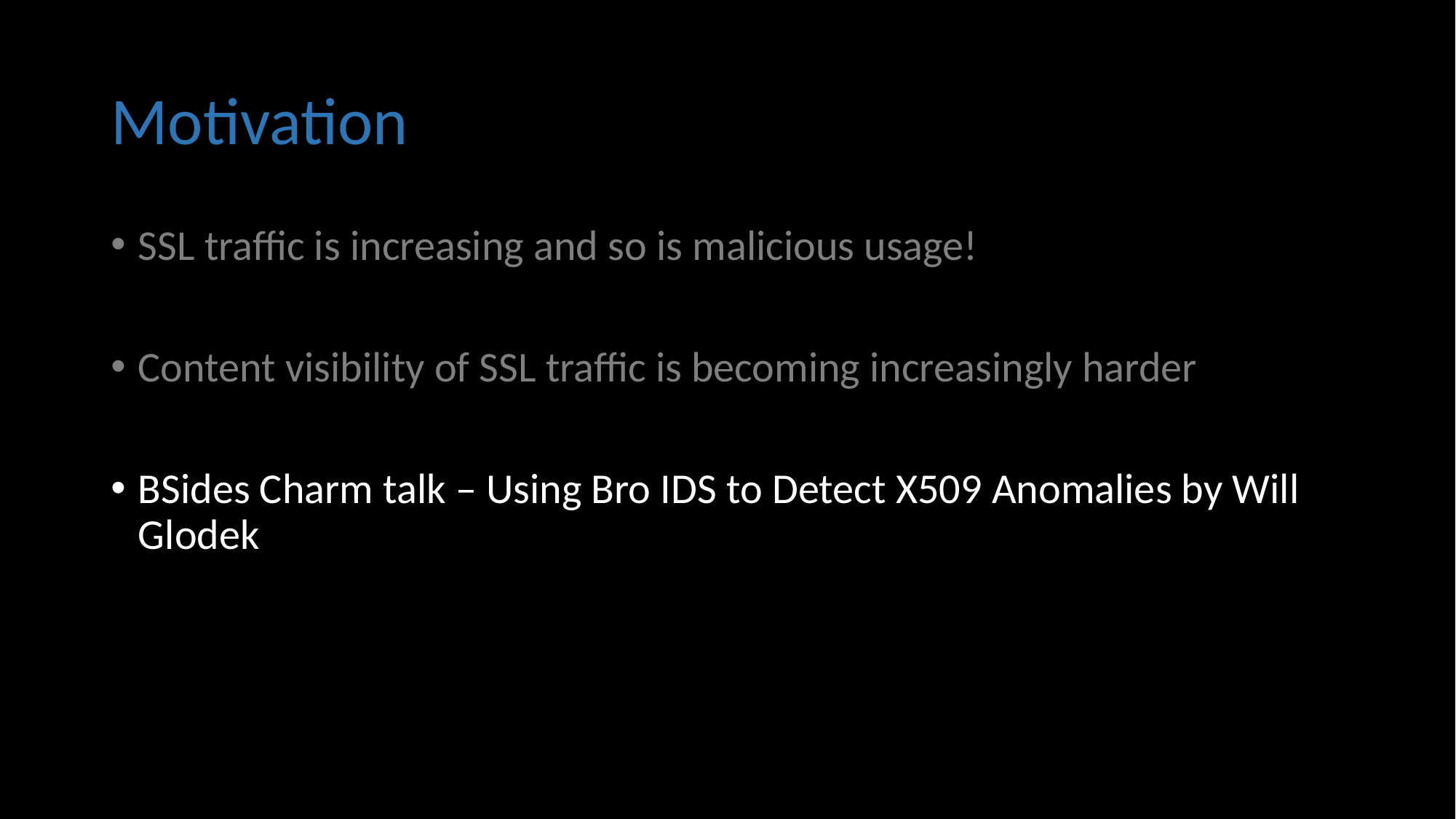

# Motivation
SSL traffic is increasing and so is malicious usage!

Content visibility of SSL traffic is becoming increasingly harder

BSides Charm talk – Using Bro IDS to Detect X509 Anomalies by Will Glodek